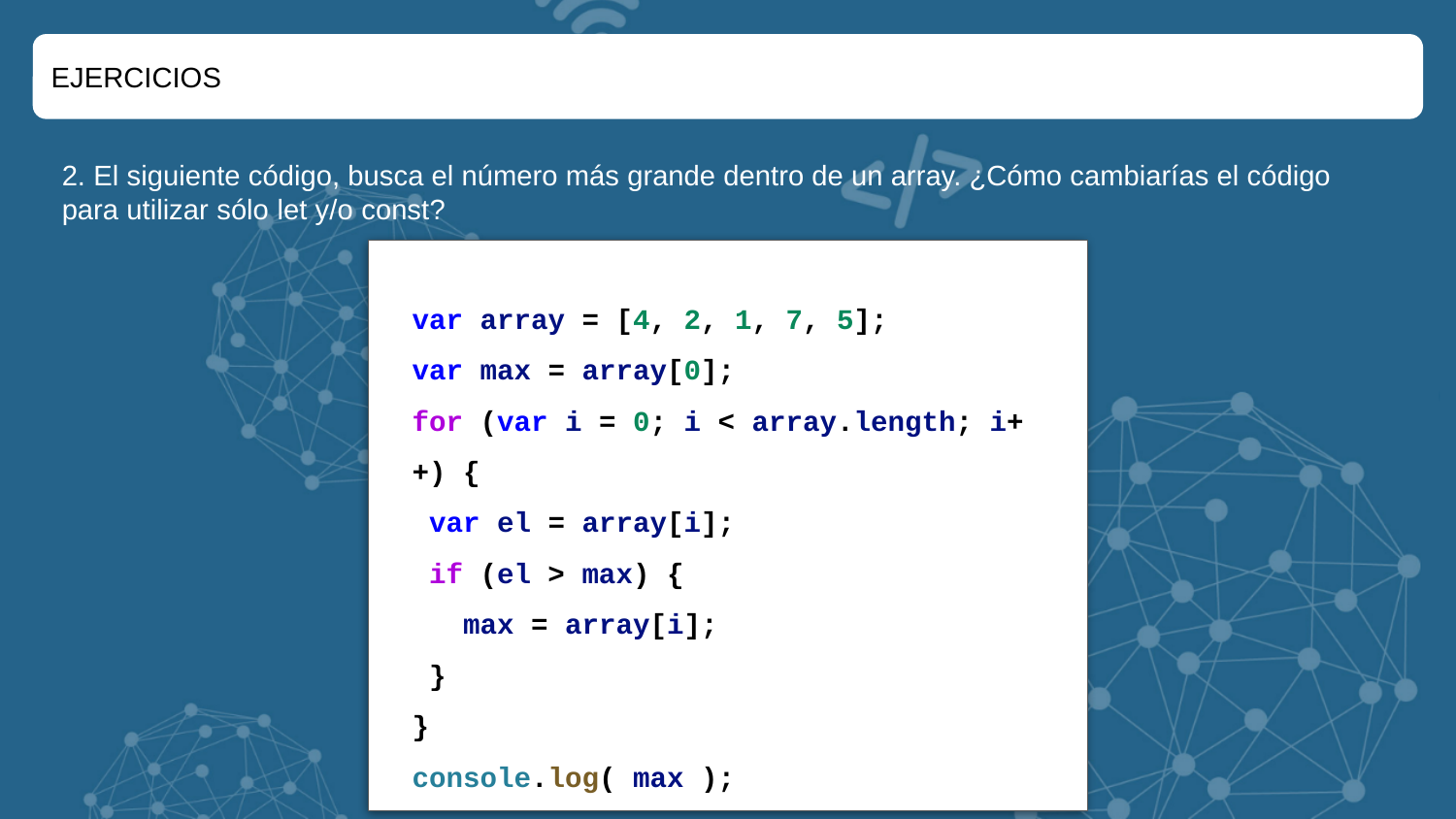

EJERCICIOS
2. El siguiente código, busca el número más grande dentro de un array. ¿Cómo cambiarías el código para utilizar sólo let y/o const?
var array = [4, 2, 1, 7, 5];
var max = array[0];
for (var i = 0; i < array.length; i++) {
 var el = array[i];
 if (el > max) {
   max = array[i];
 }
}
console.log( max );